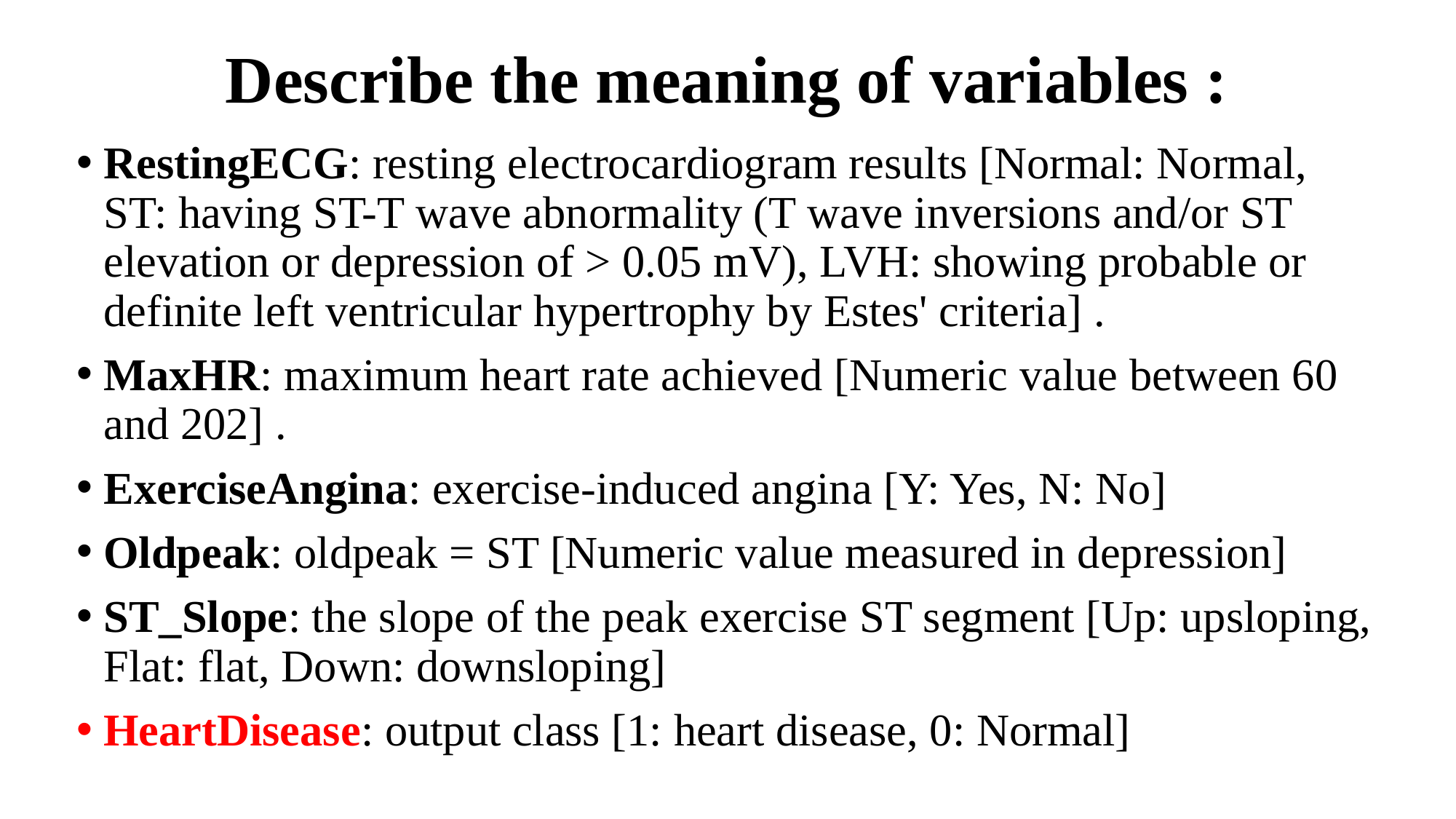

# Describe the meaning of variables :
RestingECG: resting electrocardiogram results [Normal: Normal, ST: having ST-T wave abnormality (T wave inversions and/or ST elevation or depression of > 0.05 mV), LVH: showing probable or definite left ventricular hypertrophy by Estes' criteria] .
MaxHR: maximum heart rate achieved [Numeric value between 60 and 202] .
ExerciseAngina: exercise-induced angina [Y: Yes, N: No]
Oldpeak: oldpeak = ST [Numeric value measured in depression]
ST_Slope: the slope of the peak exercise ST segment [Up: upsloping, Flat: flat, Down: downsloping]
HeartDisease: output class [1: heart disease, 0: Normal]